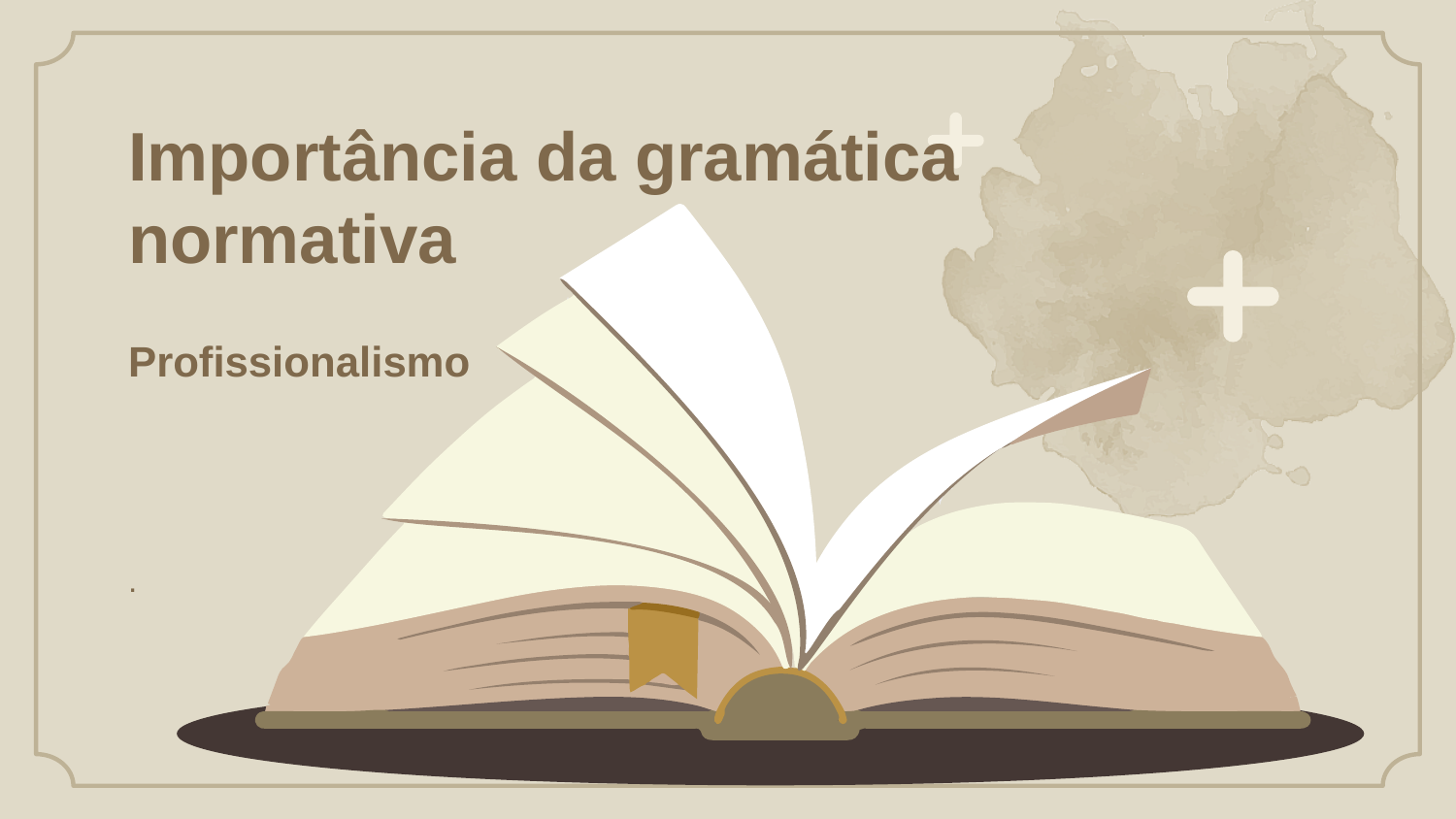

Importância da gramática
normativa

# Profissionalismo

.